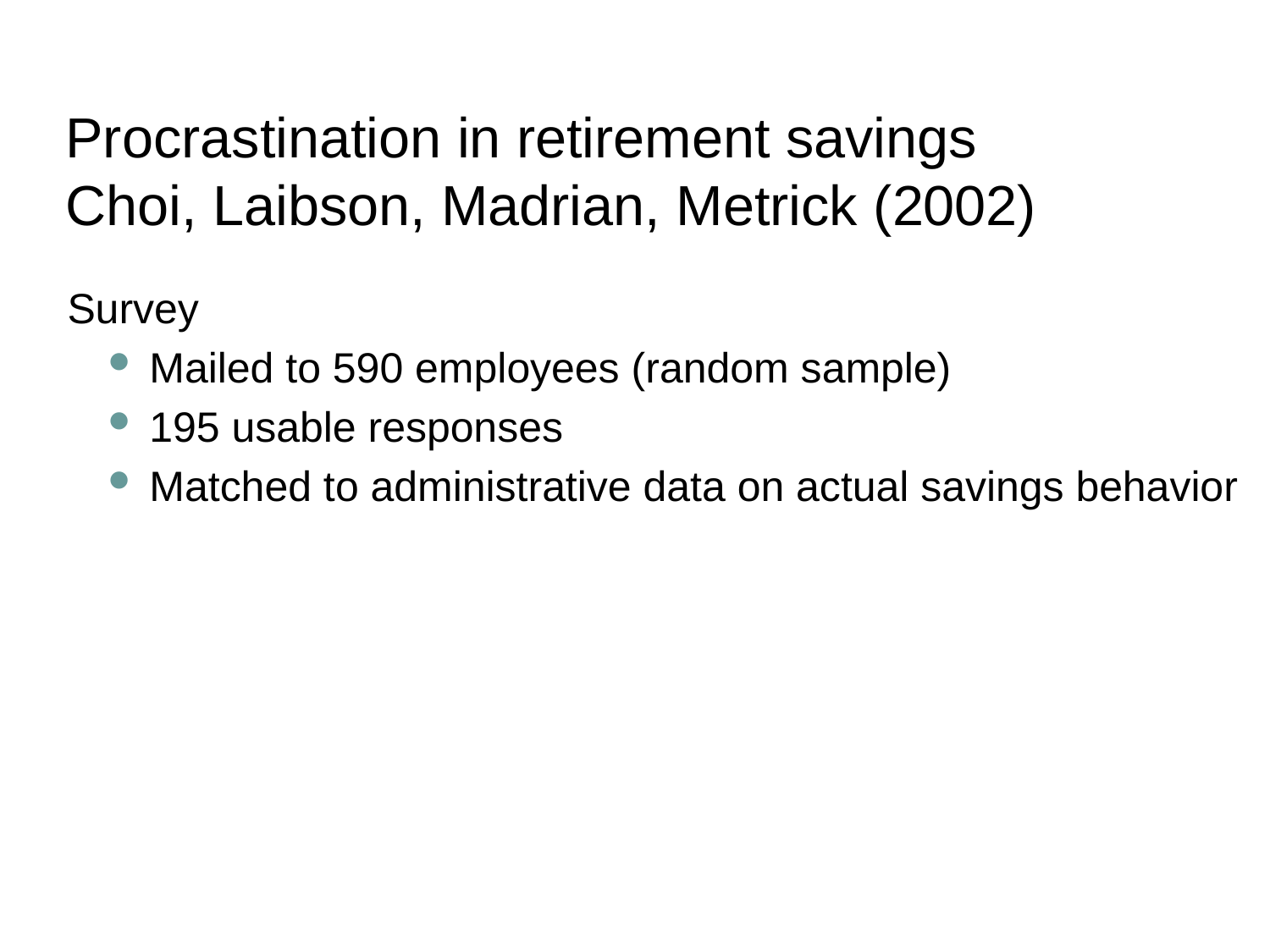

# Procrastination in retirement savings Choi, Laibson, Madrian, Metrick (2002)
Survey
 Mailed to 590 employees (random sample)
 195 usable responses
 Matched to administrative data on actual savings behavior